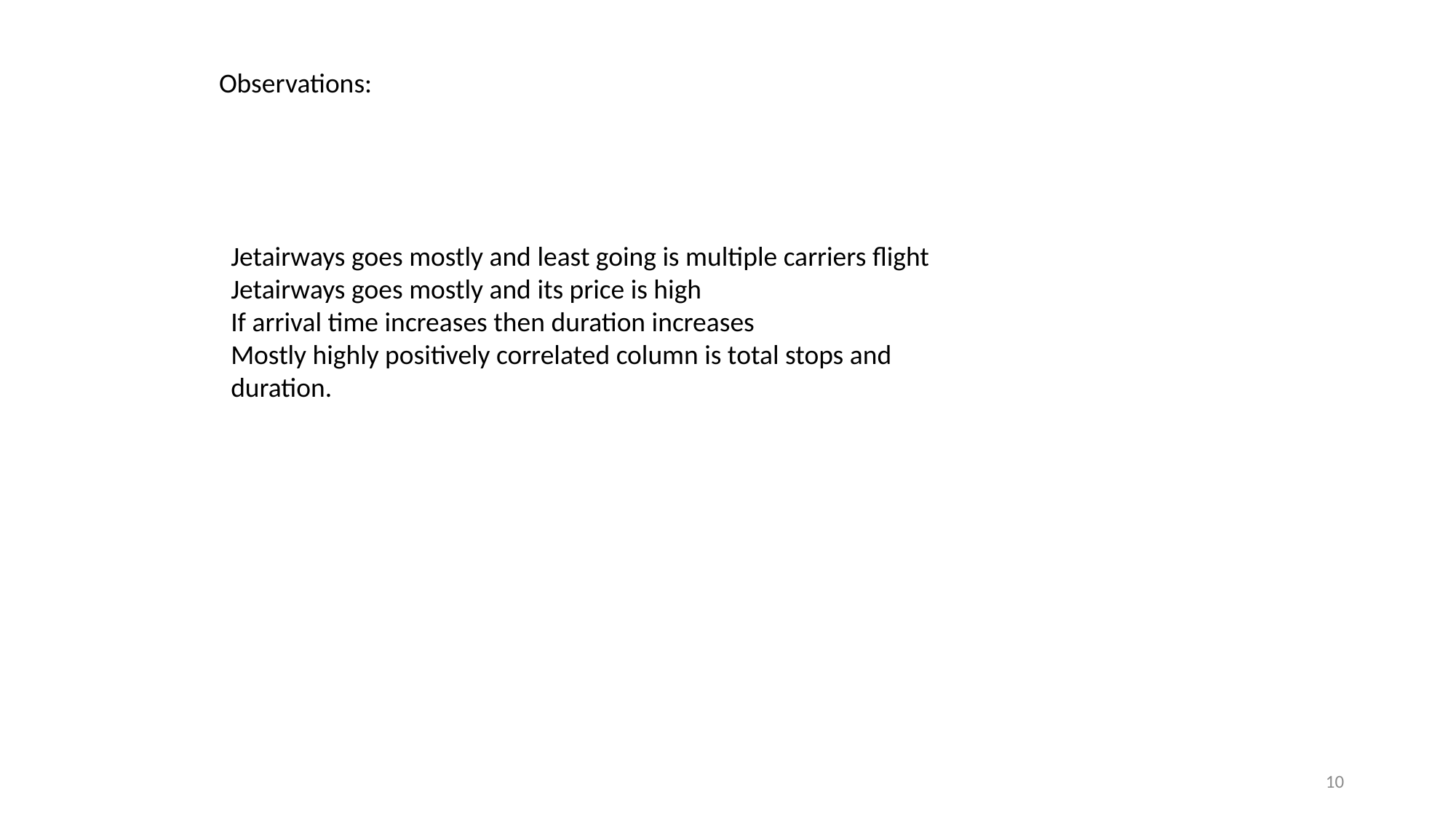

Observations:

Jetairways goes mostly and least going is multiple carriers flight
Jetairways goes mostly and its price is high
If arrival time increases then duration increases
Mostly highly positively correlated column is total stops and duration.
10